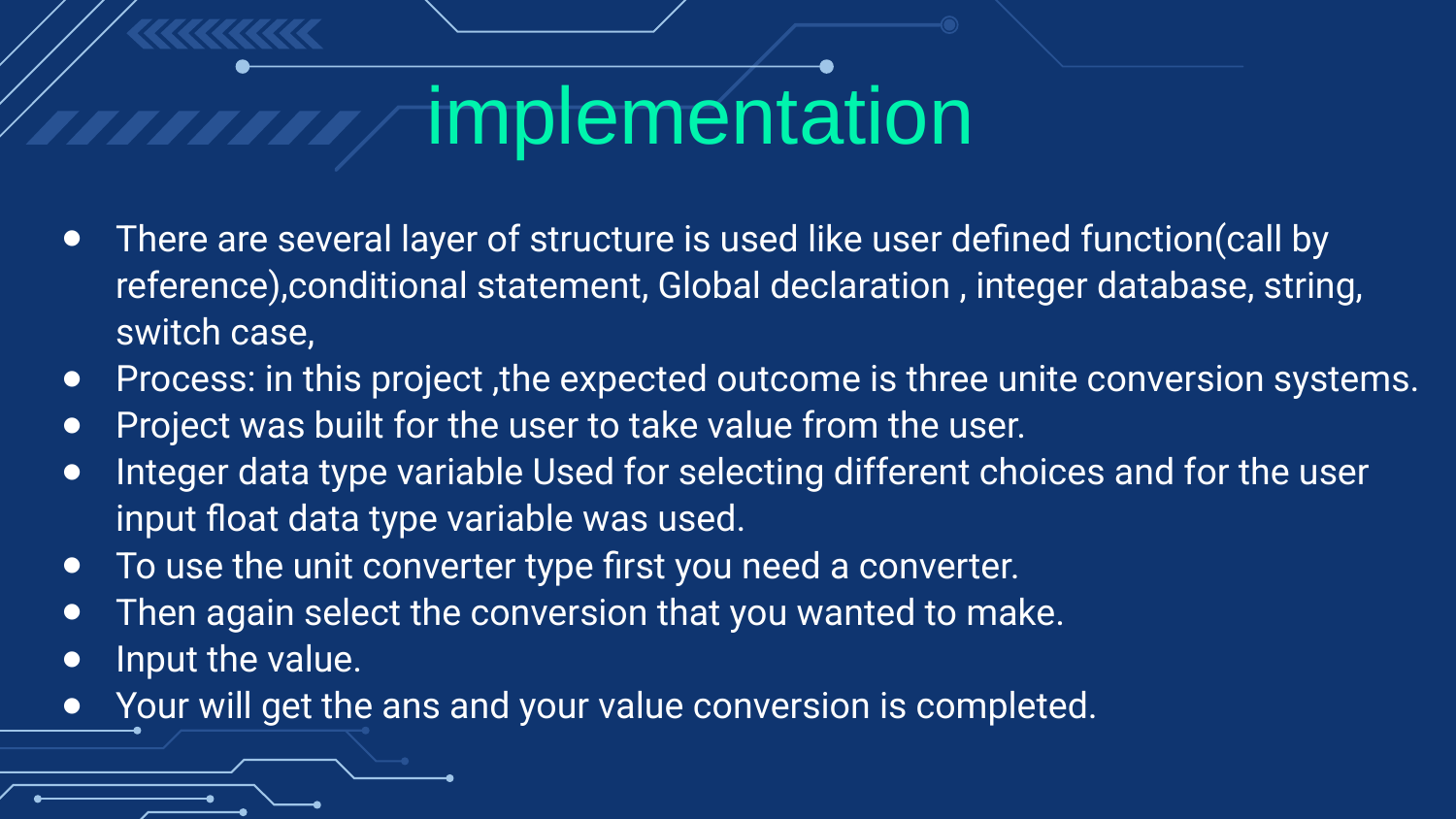

# implementation
There are several layer of structure is used like user defined function(call by reference),conditional statement, Global declaration , integer database, string, switch case,
Process: in this project ,the expected outcome is three unite conversion systems.
Project was built for the user to take value from the user.
Integer data type variable Used for selecting different choices and for the user input float data type variable was used.
To use the unit converter type first you need a converter.
Then again select the conversion that you wanted to make.
Input the value.
Your will get the ans and your value conversion is completed.